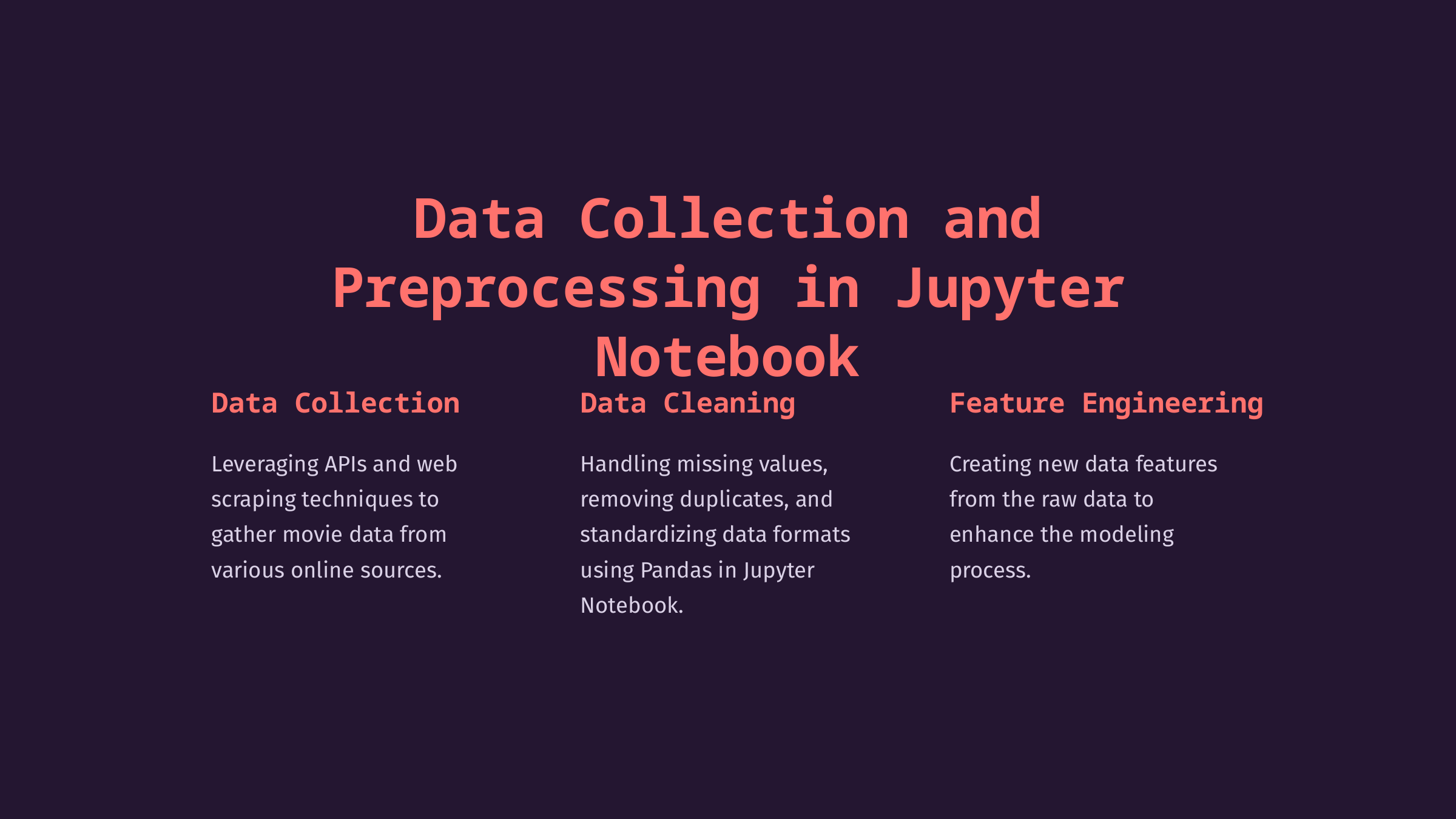

Data Collection and Preprocessing in Jupyter Notebook
Data Collection
Data Cleaning
Feature Engineering
Leveraging APIs and web scraping techniques to gather movie data from various online sources.
Handling missing values, removing duplicates, and standardizing data formats using Pandas in Jupyter Notebook.
Creating new data features from the raw data to enhance the modeling process.